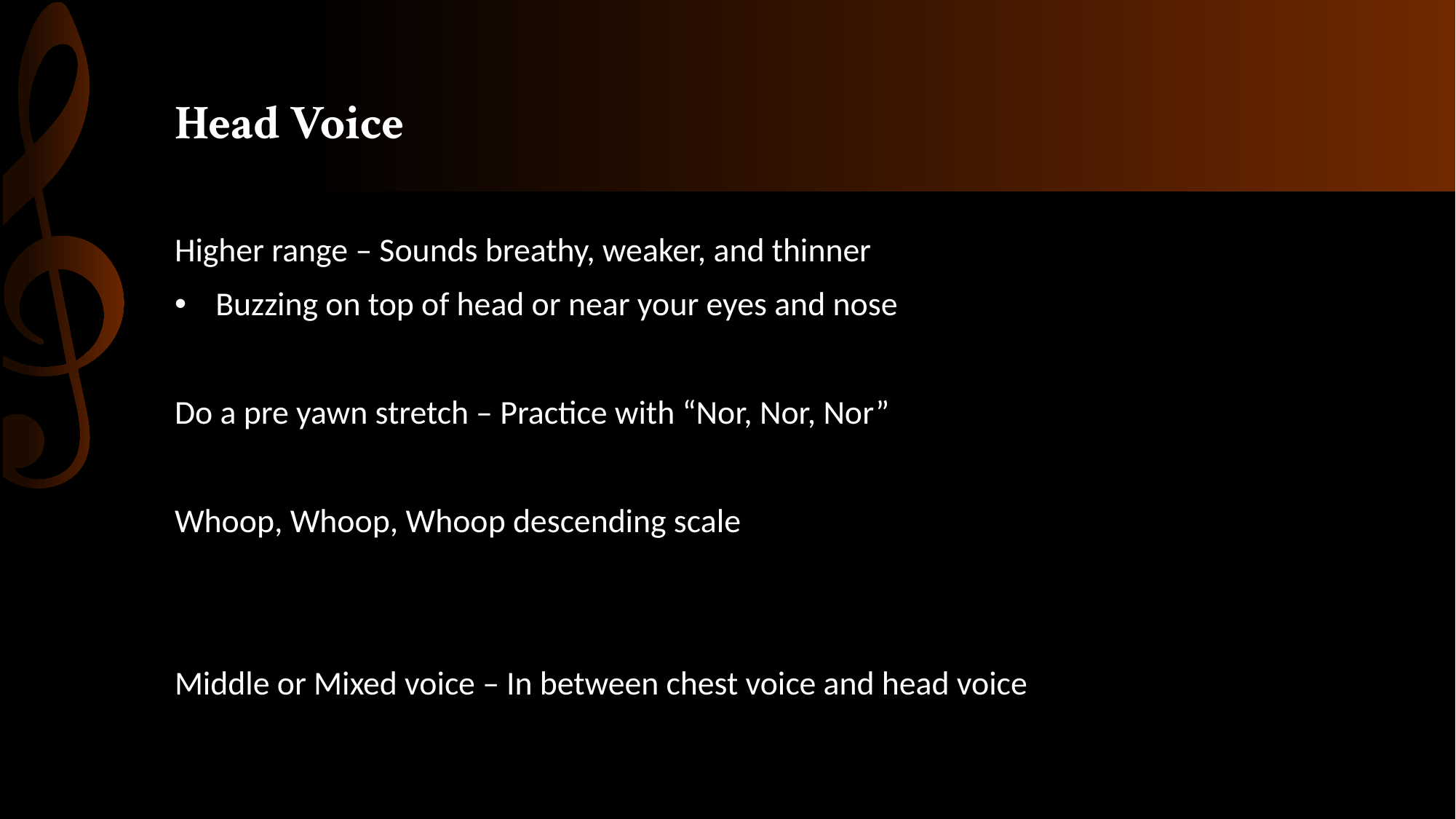

# Head Voice
Higher range – Sounds breathy, weaker, and thinner
Buzzing on top of head or near your eyes and nose

Do a pre yawn stretch – Practice with “Nor, Nor, Nor”

Whoop, Whoop, Whoop descending scale

Middle or Mixed voice – In between chest voice and head voice